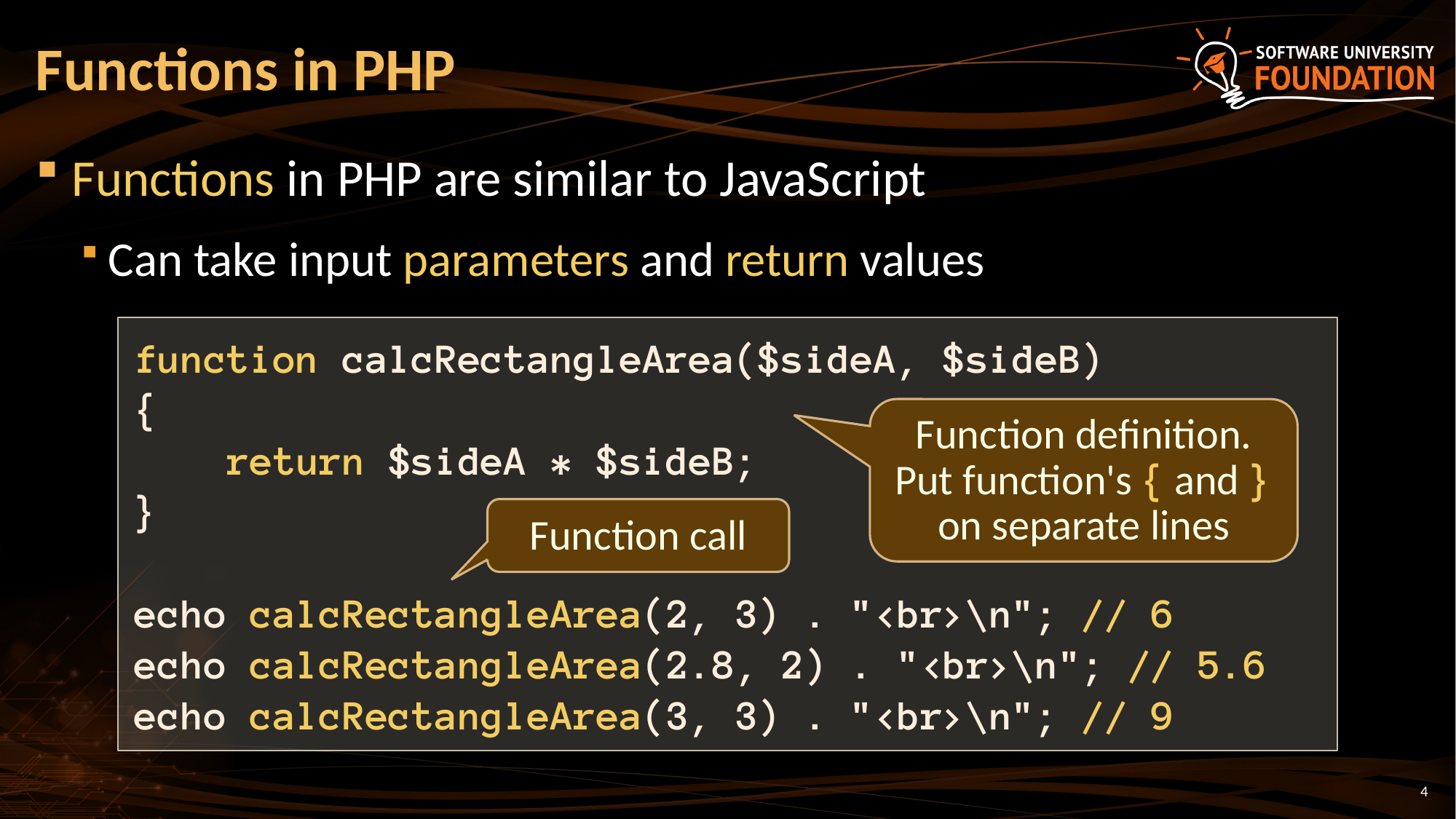

# Functions in PHP
Functions in PHP are similar to JavaScript
Can take input parameters and return values
function calcRectangleArea($sideA, $sideB)
{
    return $sideA * $sideB;
}

echo calcRectangleArea(2, 3) . "<br>\n"; // 6
echo calcRectangleArea(2.8, 2) . "<br>\n"; // 5.6
echo calcRectangleArea(3, 3) . "<br>\n"; // 9
Function definition.
Put function's { and } on separate lines
Function call
4